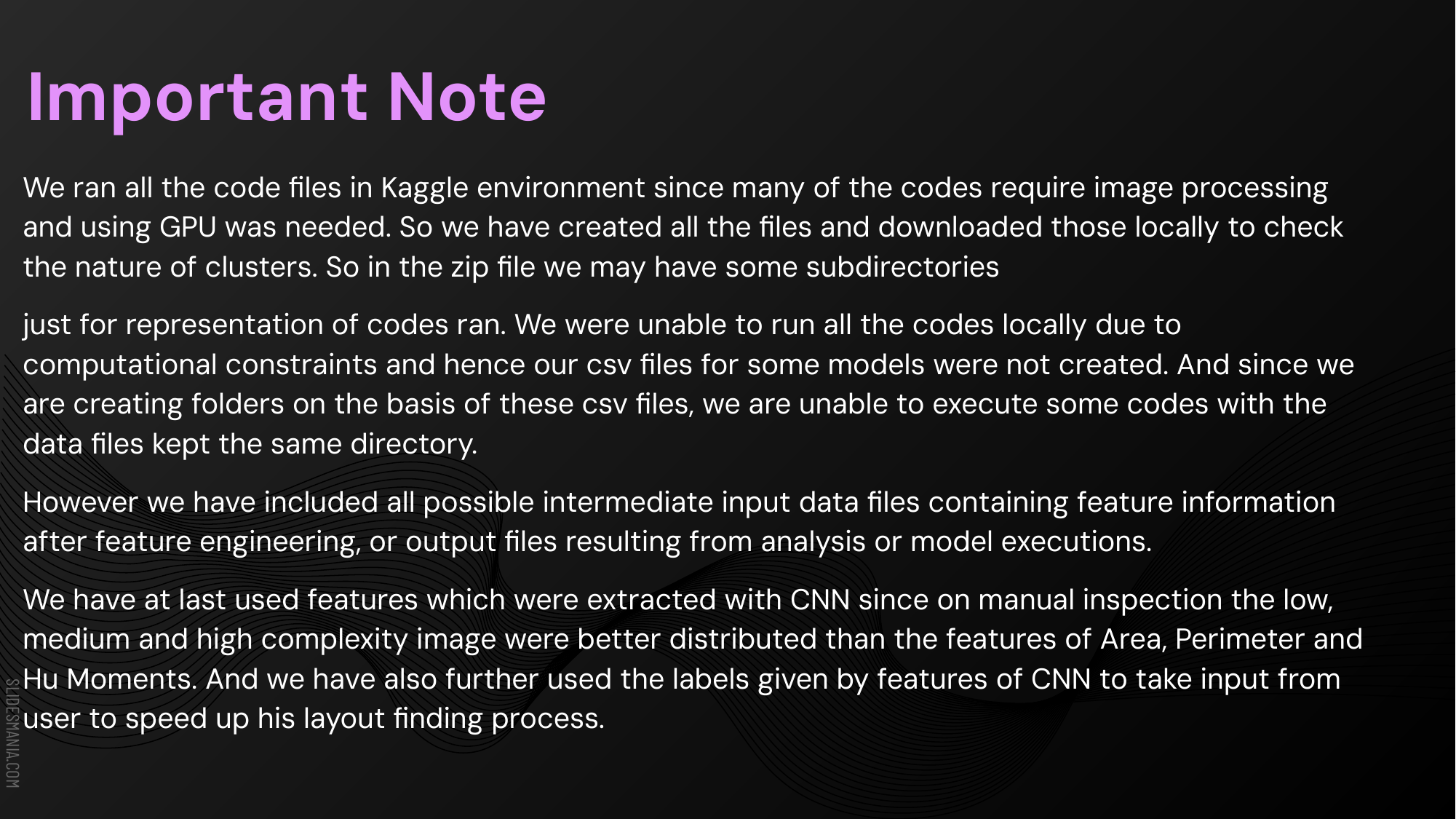

# Important Note
We ran all the code files in Kaggle environment since many of the codes require image processing and using GPU was needed. So we have created all the files and downloaded those locally to check the nature of clusters. So in the zip file we may have some subdirectories
just for representation of codes ran. We were unable to run all the codes locally due to computational constraints and hence our csv files for some models were not created. And since we are creating folders on the basis of these csv files, we are unable to execute some codes with the data files kept the same directory.
However we have included all possible intermediate input data files containing feature information after feature engineering, or output files resulting from analysis or model executions.
We have at last used features which were extracted with CNN since on manual inspection the low, medium and high complexity image were better distributed than the features of Area, Perimeter and Hu Moments. And we have also further used the labels given by features of CNN to take input from user to speed up his layout finding process.